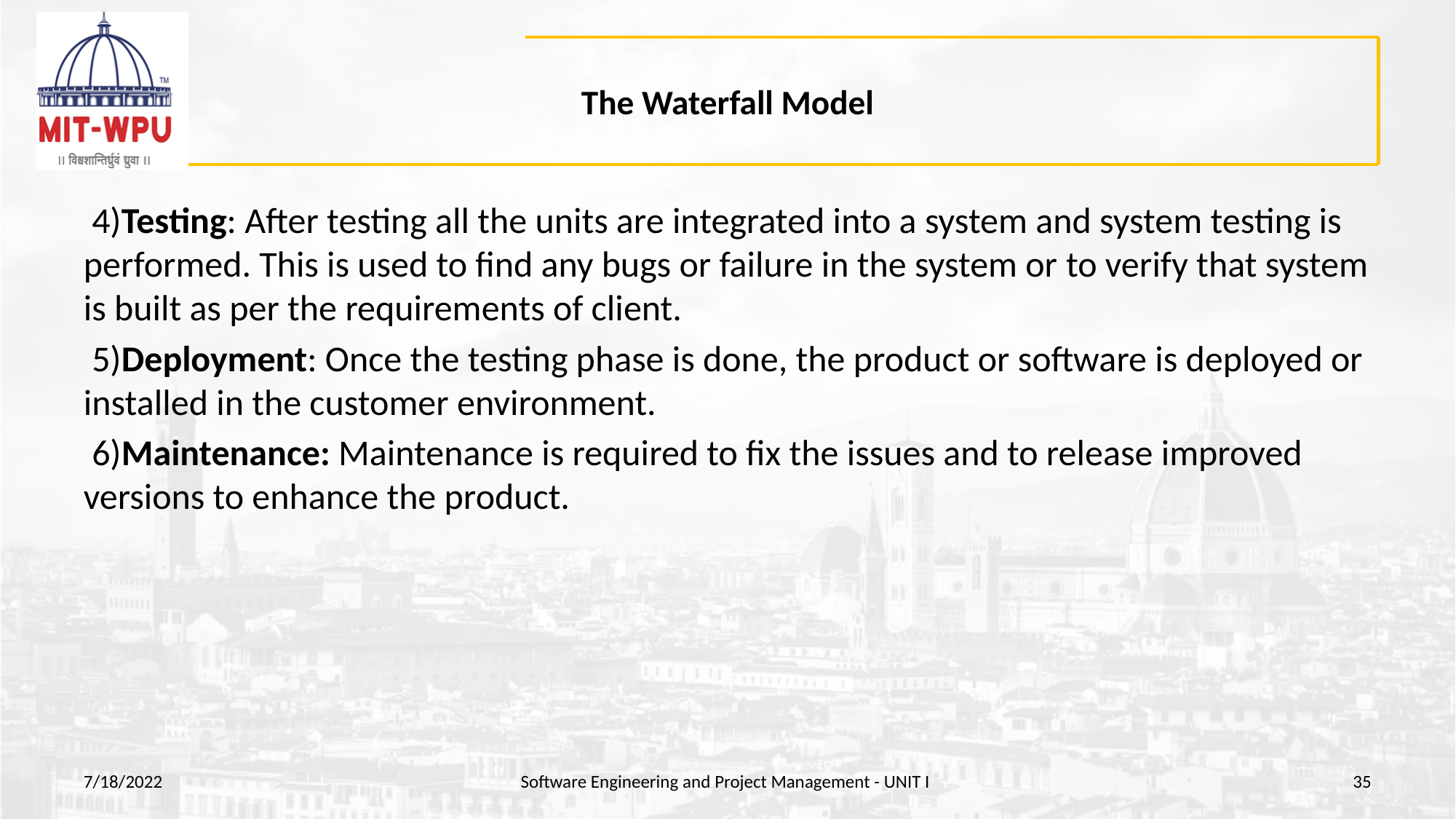

# The Waterfall Model
 4)Testing: After testing all the units are integrated into a system and system testing is performed. This is used to find any bugs or failure in the system or to verify that system is built as per the requirements of client.
 5)Deployment: Once the testing phase is done, the product or software is deployed or installed in the customer environment.
 6)Maintenance: Maintenance is required to fix the issues and to release improved versions to enhance the product.

7/18/2022
Software Engineering and Project Management - UNIT I
35